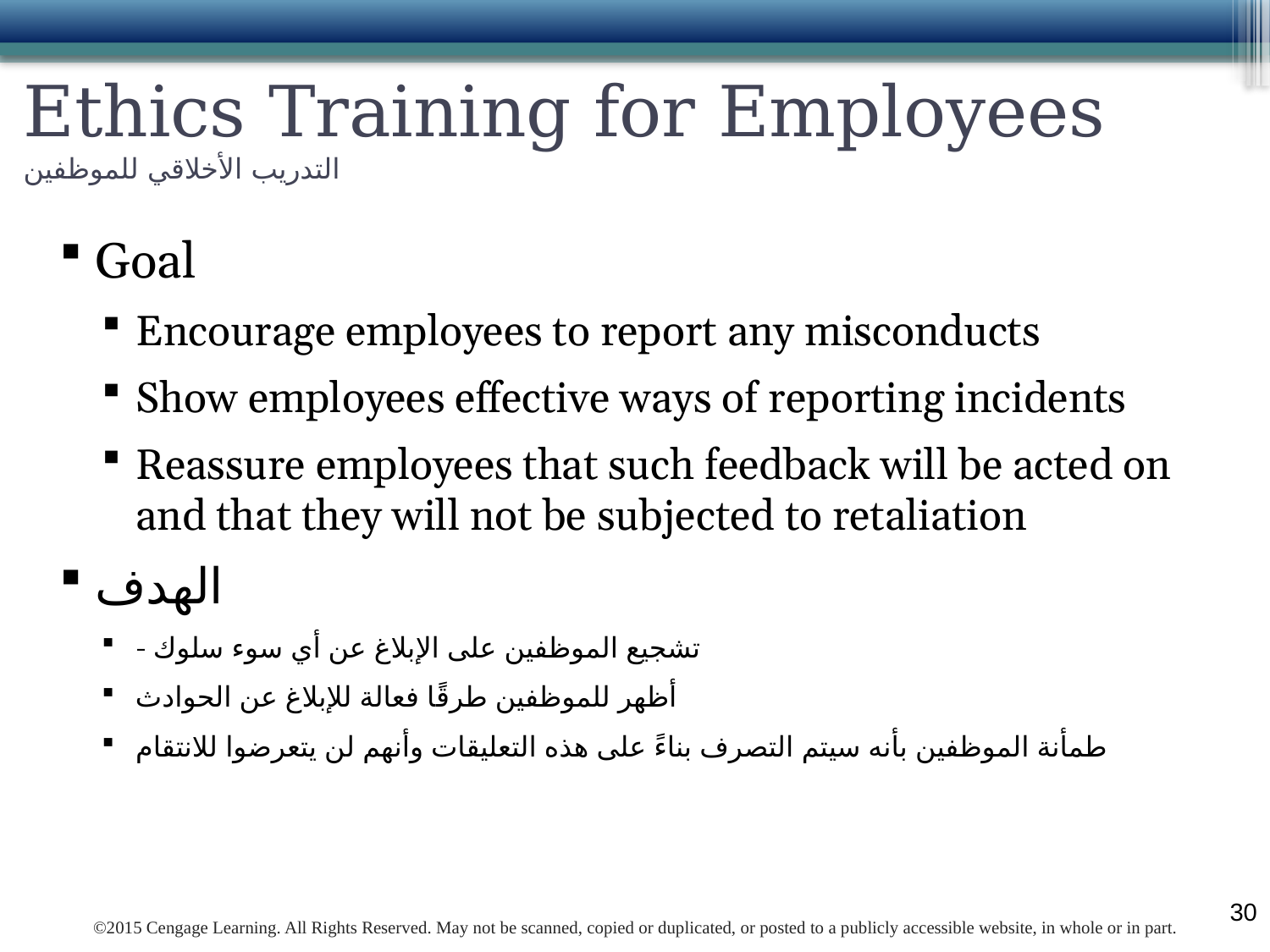

# Ethics Training for Employees التدريب الأخلاقي للموظفين
Goal
Encourage employees to report any misconducts
Show employees effective ways of reporting incidents
Reassure employees that such feedback will be acted on and that they will not be subjected to retaliation
الهدف
- تشجيع الموظفين على الإبلاغ عن أي سوء سلوك
أظهر للموظفين طرقًا فعالة للإبلاغ عن الحوادث
طمأنة الموظفين بأنه سيتم التصرف بناءً على هذه التعليقات وأنهم لن يتعرضوا للانتقام

30